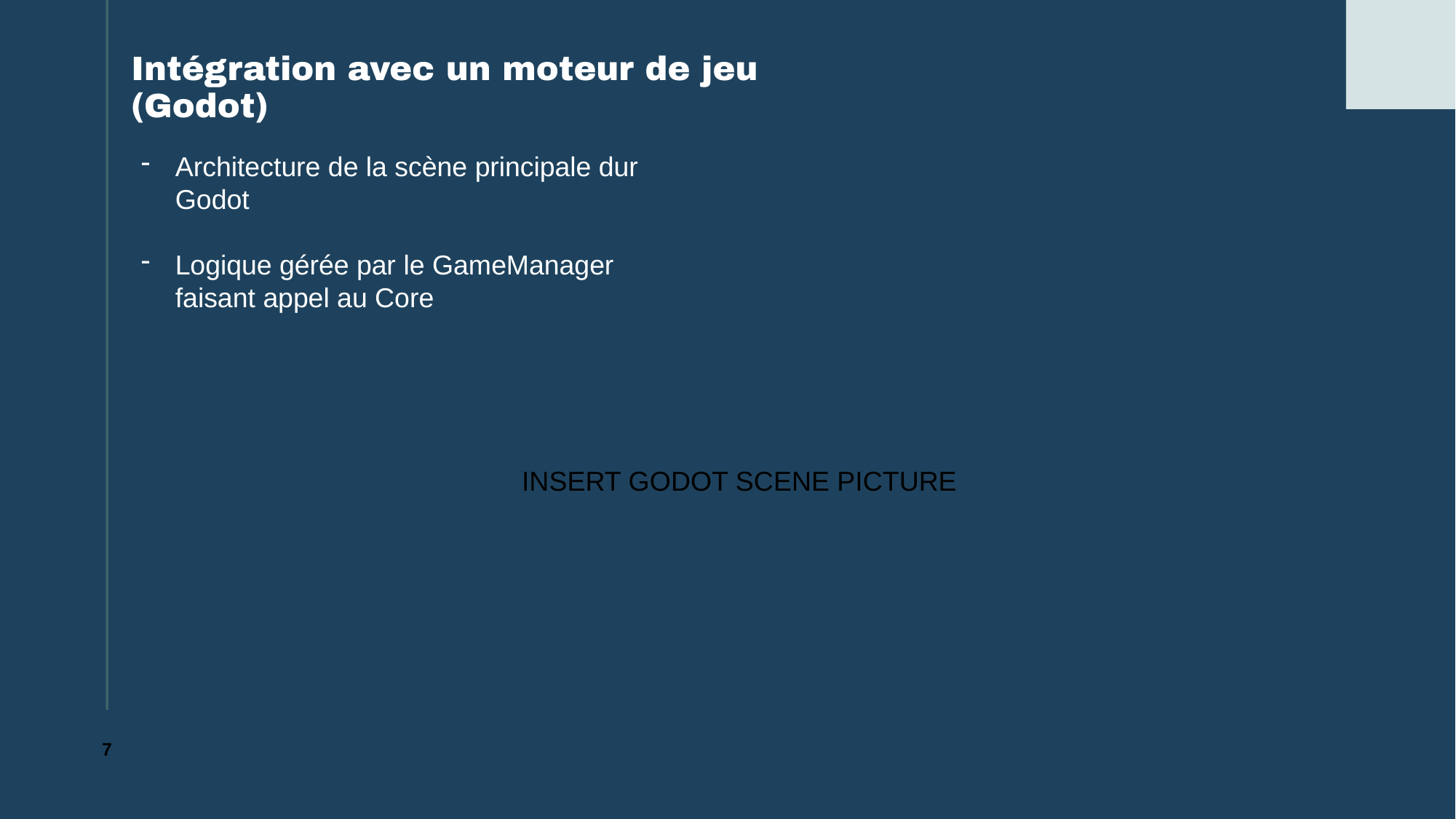

# Intégration avec un moteur de jeu (Godot)
Architecture de la scène principale dur Godot

Logique gérée par le GameManager faisant appel au Core
INSERT GODOT SCENE PICTURE
7